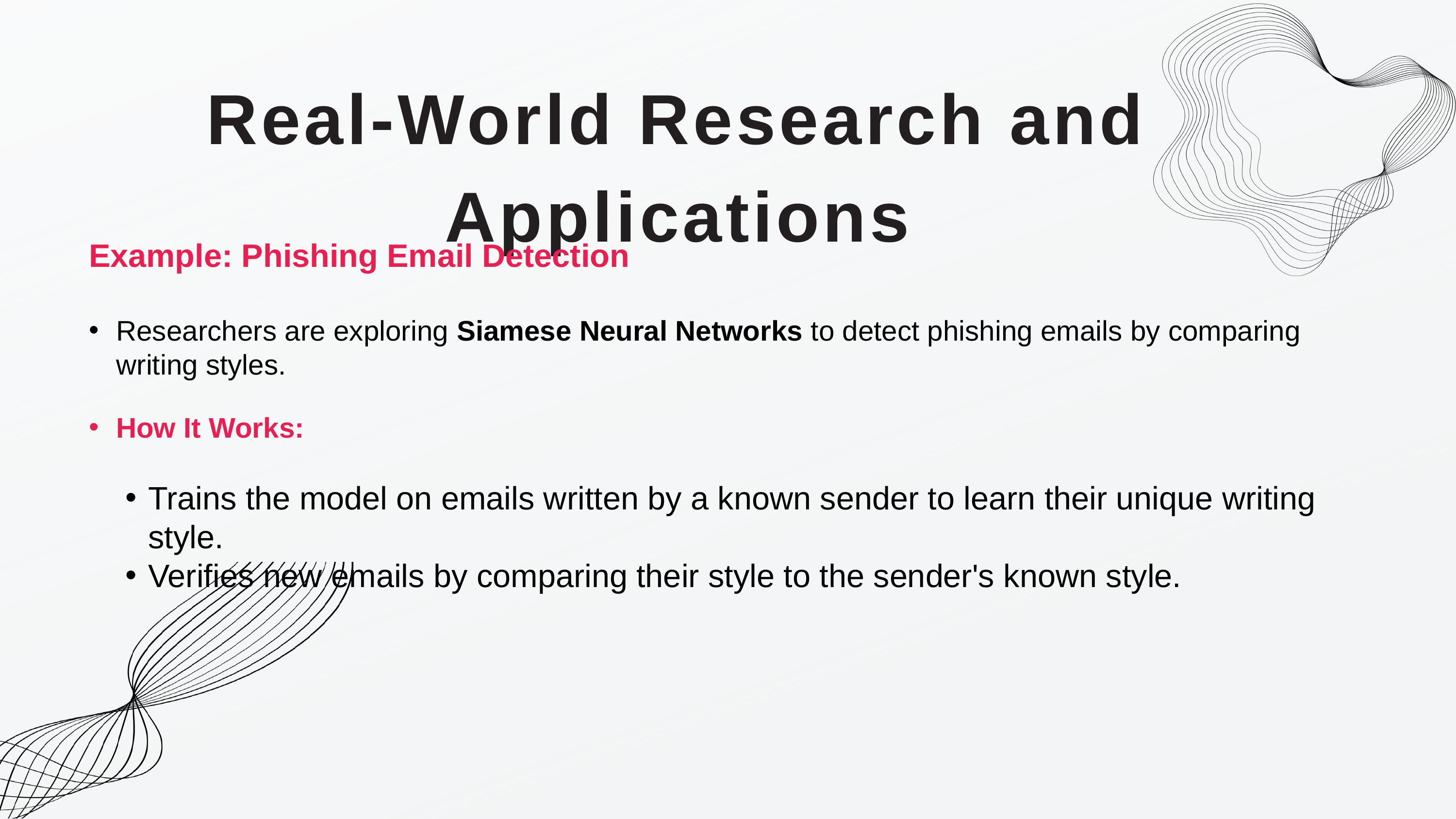

Real-World Research and Applications
Example: Phishing Email Detection

Researchers are exploring Siamese Neural Networks to detect phishing emails by comparing writing styles.

How It Works:

Trains the model on emails written by a known sender to learn their unique writing style.
Verifies new emails by comparing their style to the sender's known style.